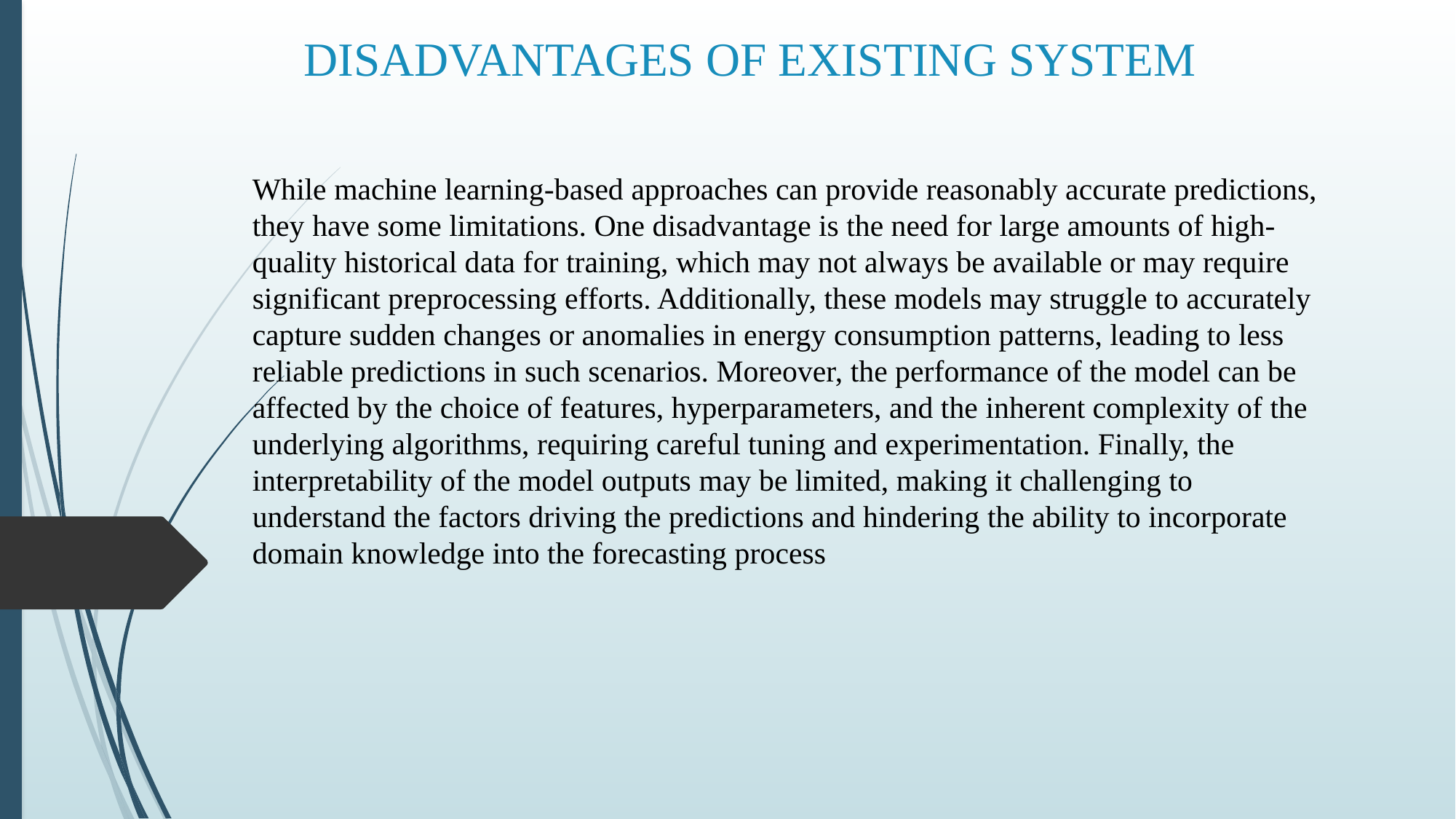

# DISADVANTAGES OF EXISTING SYSTEM
While machine learning-based approaches can provide reasonably accurate predictions, they have some limitations. One disadvantage is the need for large amounts of high-quality historical data for training, which may not always be available or may require significant preprocessing efforts. Additionally, these models may struggle to accurately capture sudden changes or anomalies in energy consumption patterns, leading to less reliable predictions in such scenarios. Moreover, the performance of the model can be affected by the choice of features, hyperparameters, and the inherent complexity of the underlying algorithms, requiring careful tuning and experimentation. Finally, the interpretability of the model outputs may be limited, making it challenging to understand the factors driving the predictions and hindering the ability to incorporate domain knowledge into the forecasting process